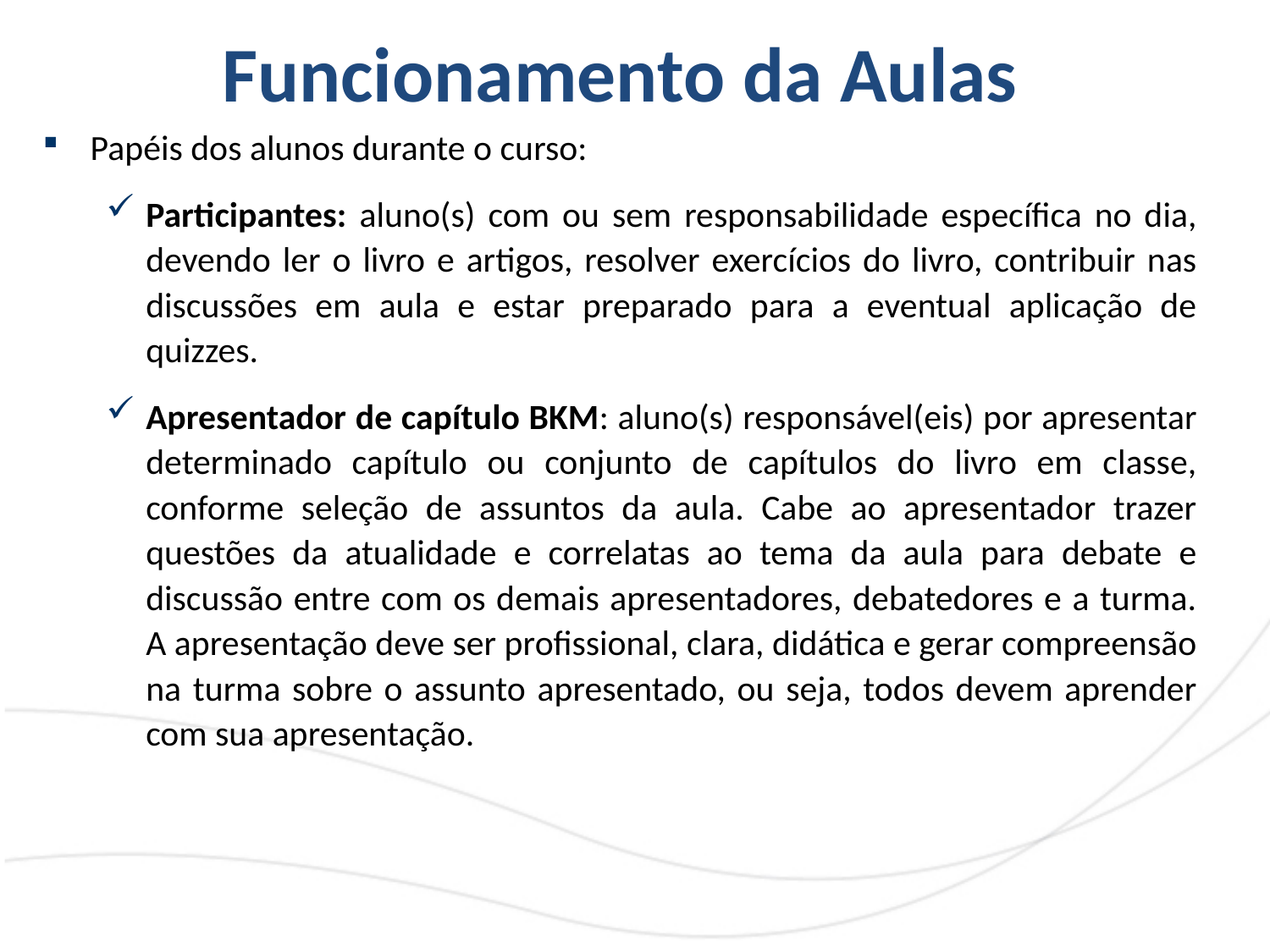

# Funcionamento da Aulas
Papéis dos alunos durante o curso:
Participantes: aluno(s) com ou sem responsabilidade específica no dia, devendo ler o livro e artigos, resolver exercícios do livro, contribuir nas discussões em aula e estar preparado para a eventual aplicação de quizzes.
Apresentador de capítulo BKM: aluno(s) responsável(eis) por apresentar determinado capítulo ou conjunto de capítulos do livro em classe, conforme seleção de assuntos da aula. Cabe ao apresentador trazer questões da atualidade e correlatas ao tema da aula para debate e discussão entre com os demais apresentadores, debatedores e a turma. A apresentação deve ser profissional, clara, didática e gerar compreensão na turma sobre o assunto apresentado, ou seja, todos devem aprender com sua apresentação.